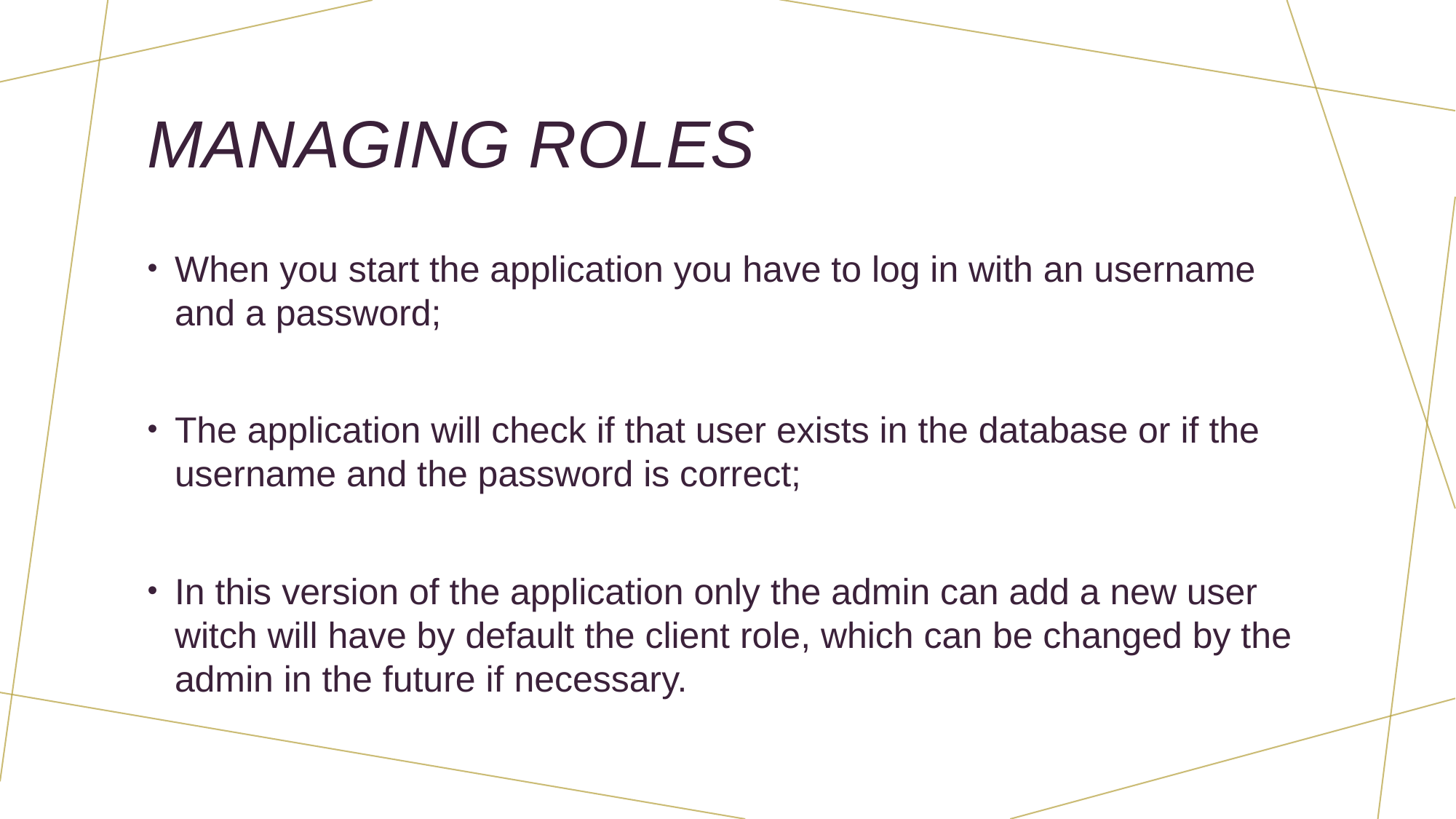

# Managing roles
When you start the application you have to log in with an username and a password;

The application will check if that user exists in the database or if the username and the password is correct;

In this version of the application only the admin can add a new user witch will have by default the client role, which can be changed by the admin in the future if necessary.